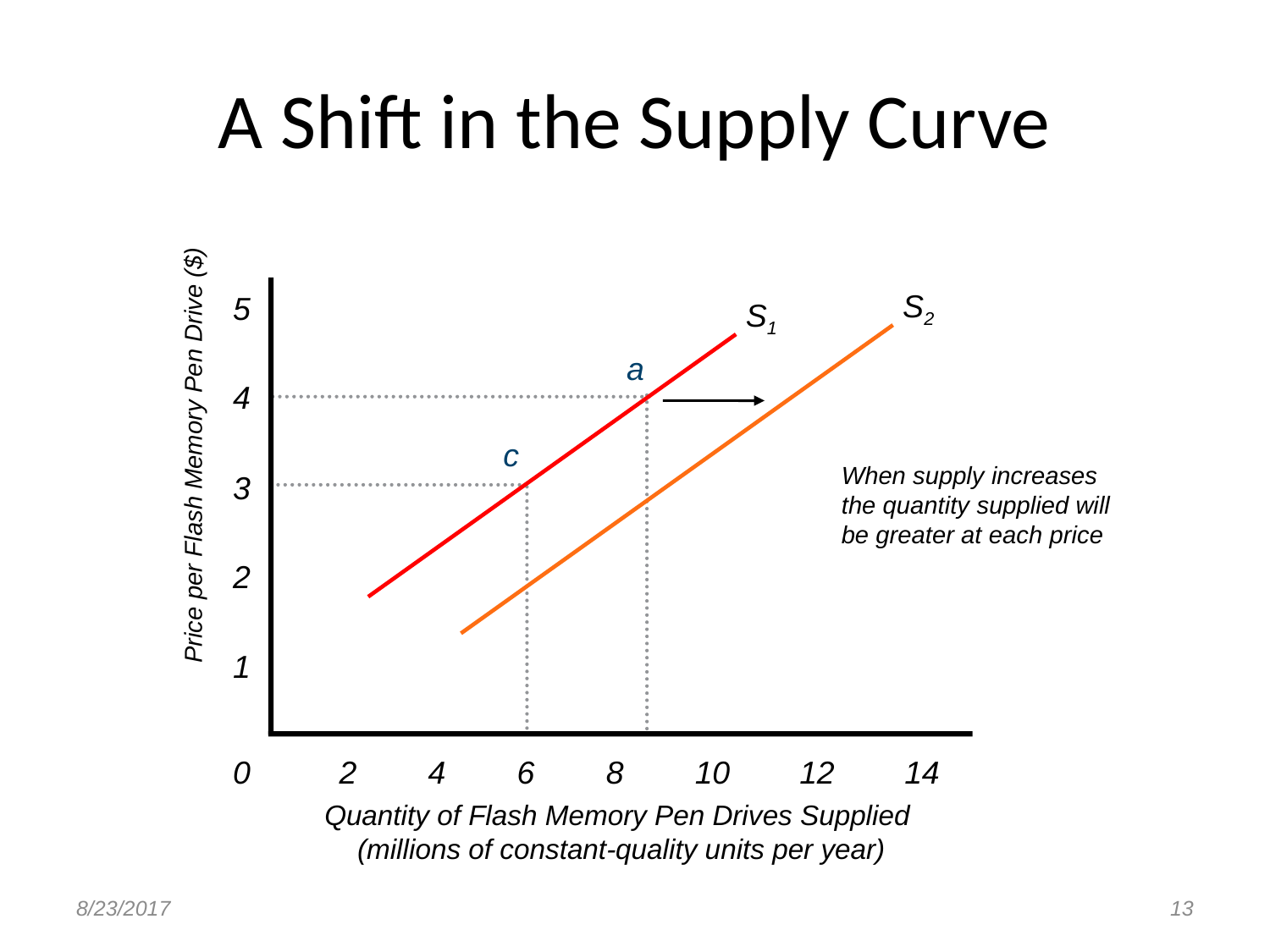

# A Shift in the Supply Curve

S2
5
S1

a
4

c
Price per Flash Memory Pen Drive ($)
When supply increases the quantity supplied will be greater at each price
3

2
1

0
2
4
6
8
10
12
14

Quantity of Flash Memory Pen Drives Supplied
(millions of constant-quality units per year)
8/23/2017
13